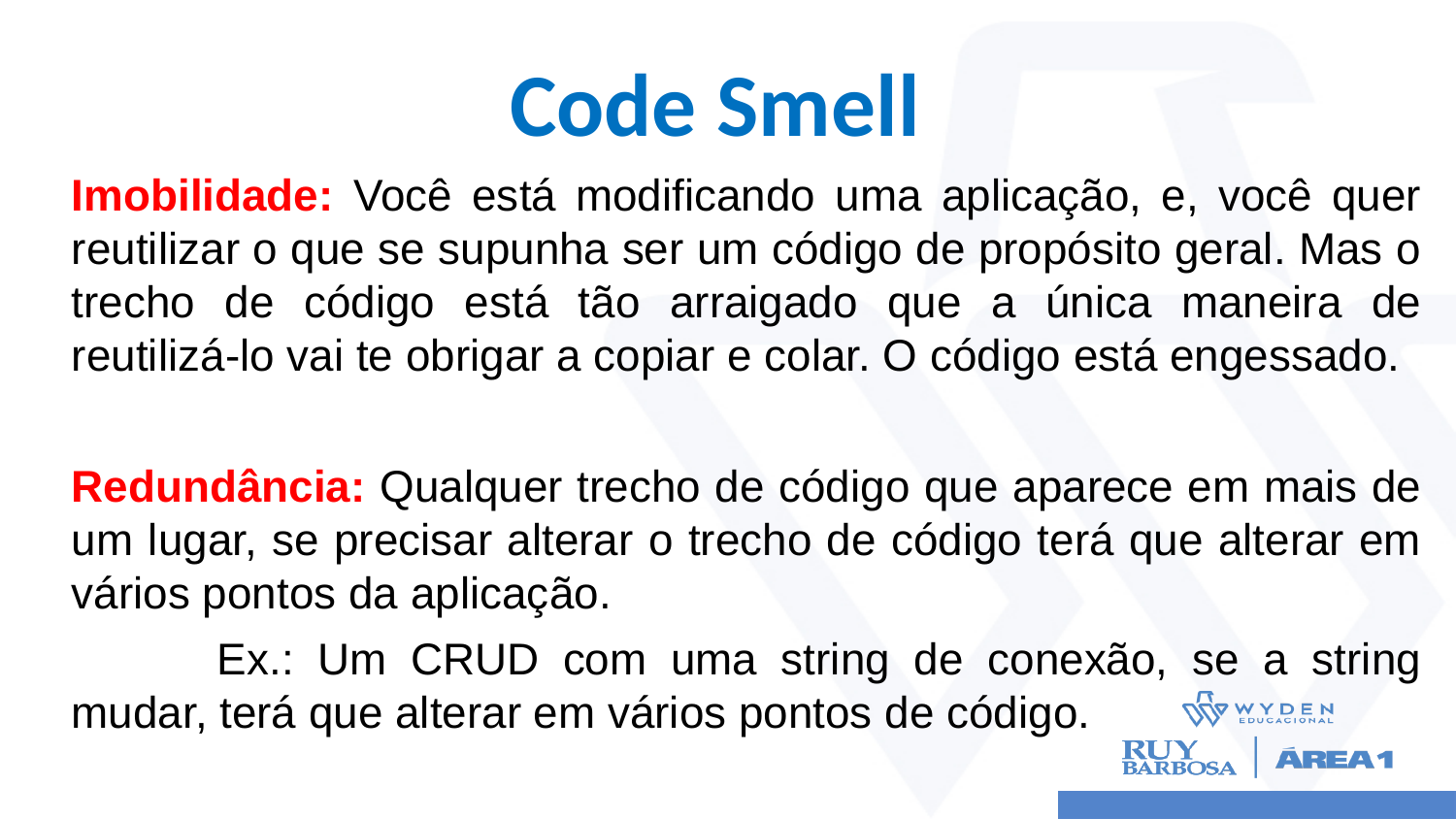

# Code Smell

Imobilidade: Você está modificando uma aplicação, e, você quer reutilizar o que se supunha ser um código de propósito geral. Mas o trecho de código está tão arraigado que a única maneira de reutilizá-lo vai te obrigar a copiar e colar. O código está engessado.

Redundância: Qualquer trecho de código que aparece em mais de um lugar, se precisar alterar o trecho de código terá que alterar em vários pontos da aplicação.
	Ex.: Um CRUD com uma string de conexão, se a string mudar, terá que alterar em vários pontos de código.